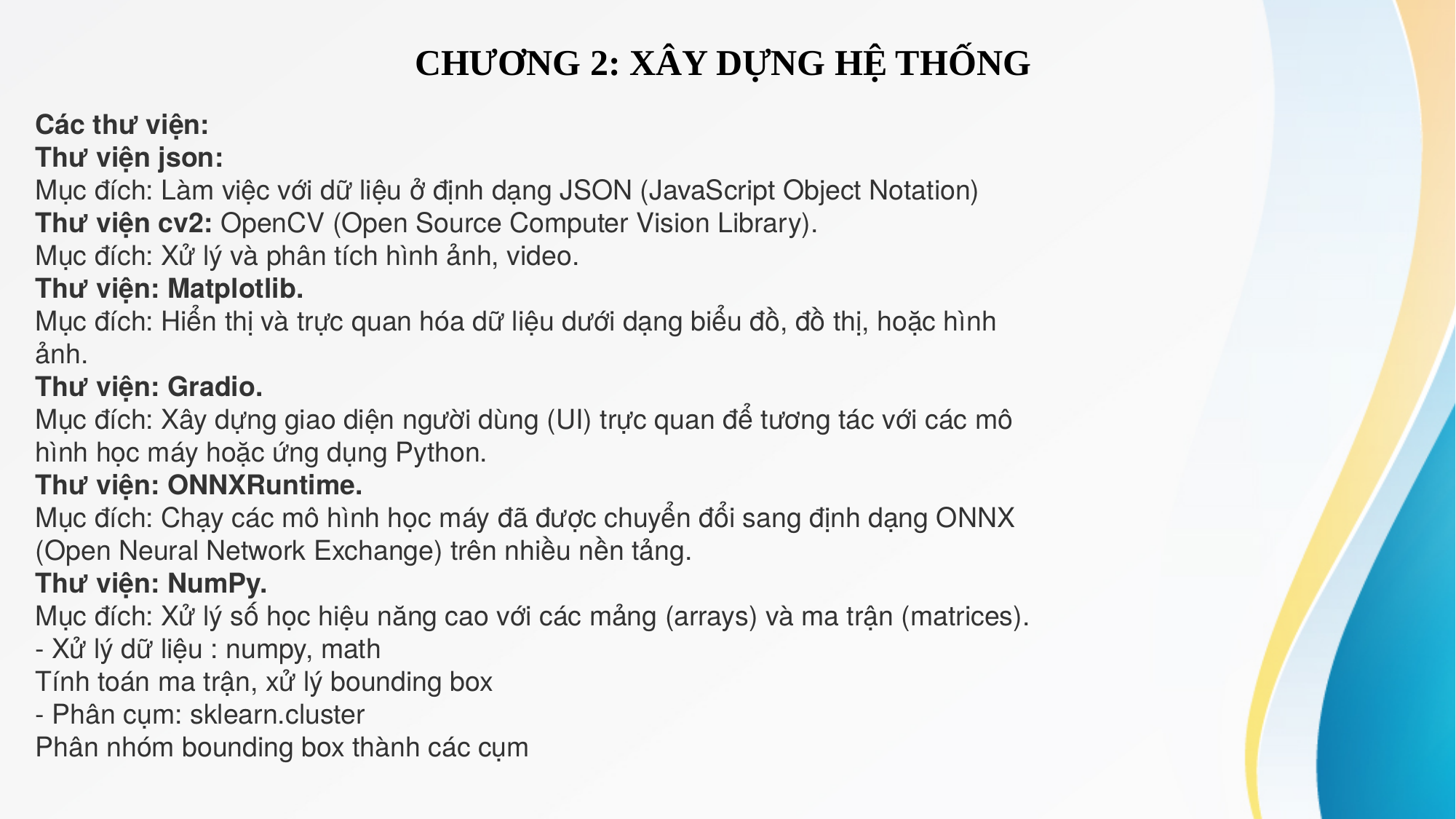

CHƯƠNG 2: XÂY DỰNG HỆ THỐNG
Các thư viện:
Thư viện json:
Mục đích: Làm việc với dữ liệu ở định dạng JSON (JavaScript Object Notation)
Thư viện cv2: OpenCV (Open Source Computer Vision Library).
Mục đích: Xử lý và phân tích hình ảnh, video.
Thư viện: Matplotlib.
Mục đích: Hiển thị và trực quan hóa dữ liệu dưới dạng biểu đồ, đồ thị, hoặc hình ảnh.
Thư viện: Gradio.
Mục đích: Xây dựng giao diện người dùng (UI) trực quan để tương tác với các mô hình học máy hoặc ứng dụng Python.
Thư viện: ONNXRuntime.
Mục đích: Chạy các mô hình học máy đã được chuyển đổi sang định dạng ONNX (Open Neural Network Exchange) trên nhiều nền tảng.
Thư viện: NumPy.
Mục đích: Xử lý số học hiệu năng cao với các mảng (arrays) và ma trận (matrices).
- Xử lý dữ liệu : numpy, math
Tính toán ma trận, xử lý bounding box
- Phân cụm: sklearn.cluster
Phân nhóm bounding box thành các cụm